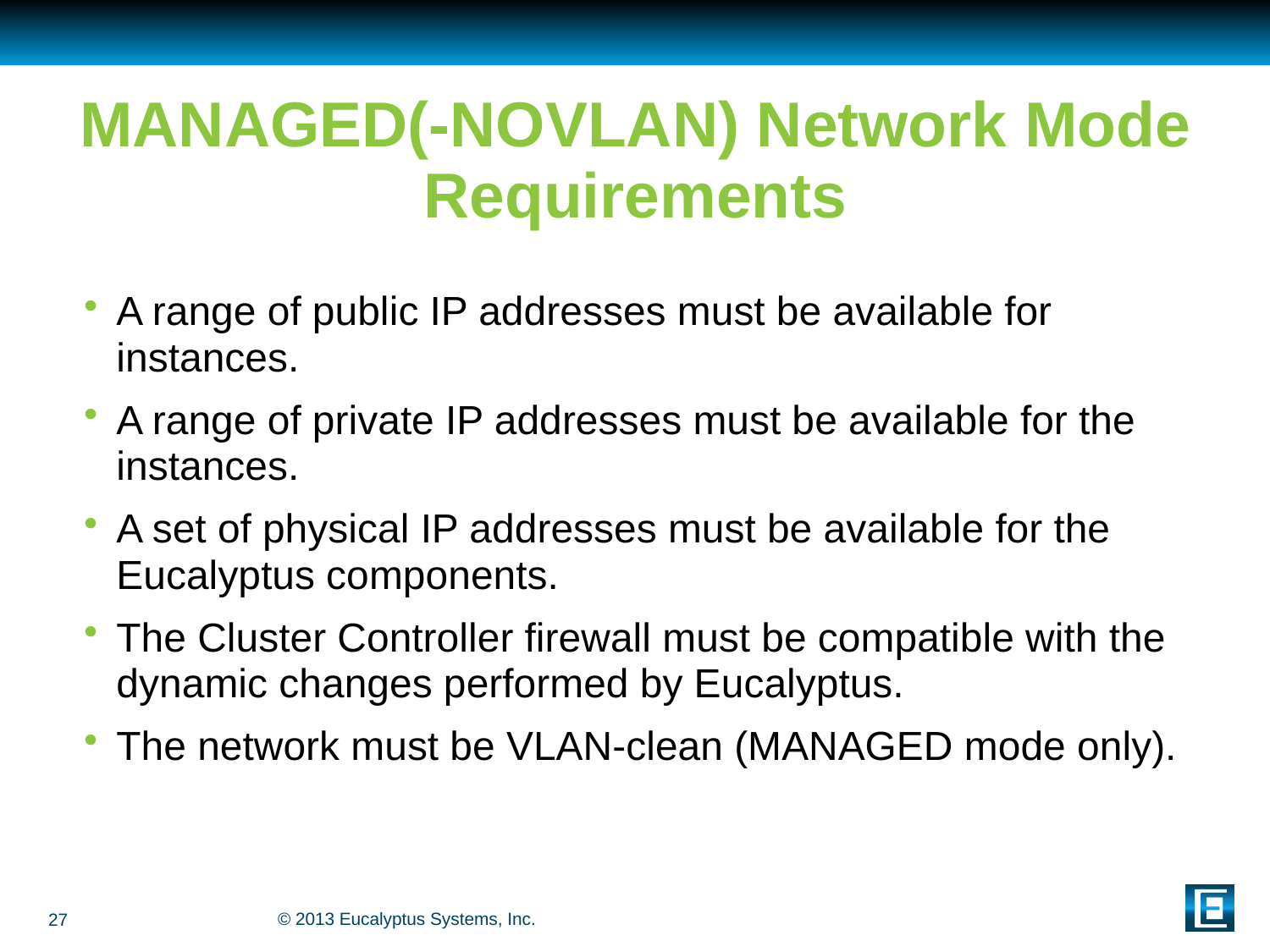

# MANAGED(-NOVLAN) Network Mode Requirements
A range of public IP addresses must be available for instances.
A range of private IP addresses must be available for the instances.
A set of physical IP addresses must be available for the Eucalyptus components.
The Cluster Controller firewall must be compatible with the dynamic changes performed by Eucalyptus.
The network must be VLAN-clean (MANAGED mode only).

27